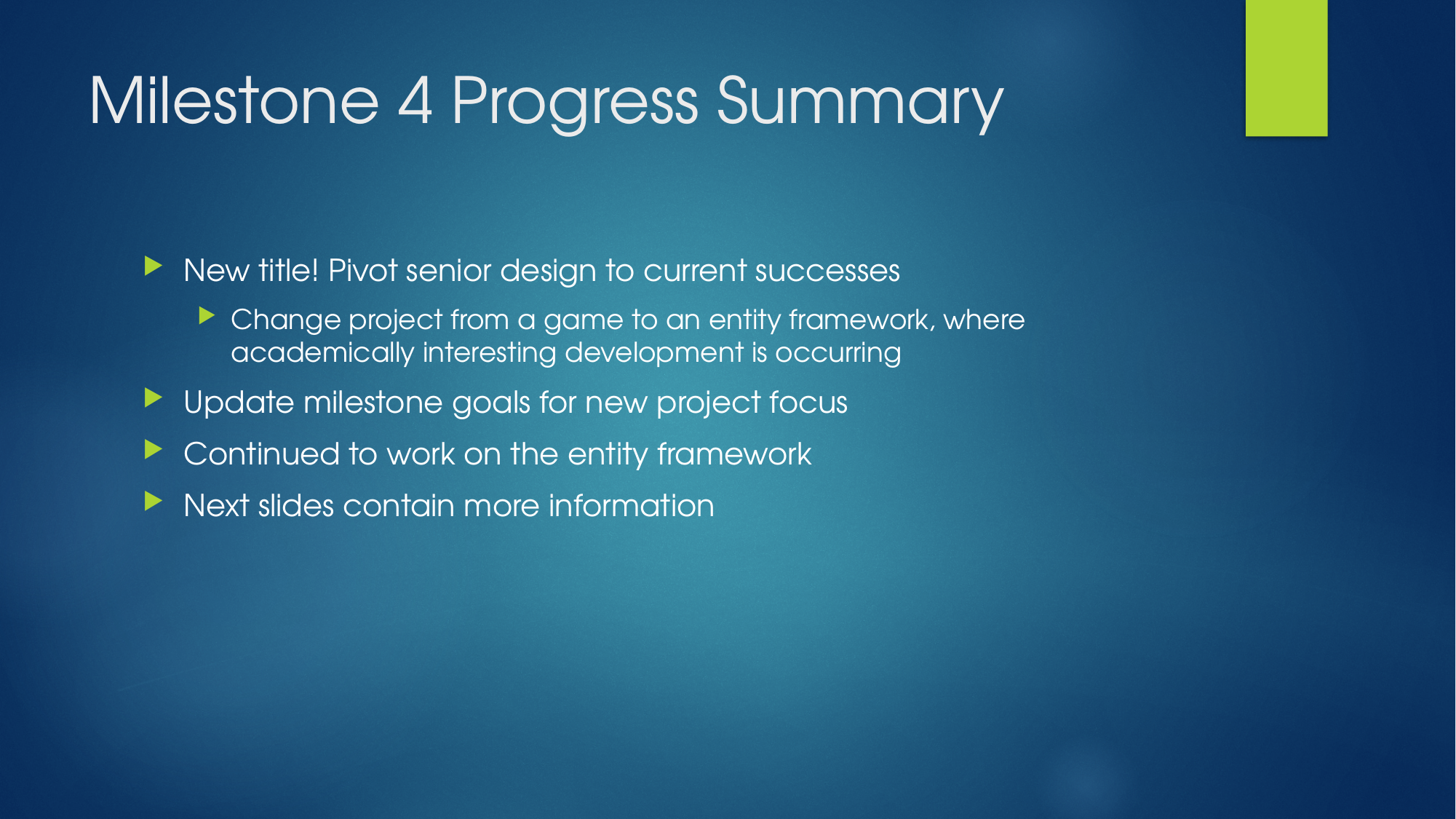

# Milestone 4 Progress Summary
New title! Pivot senior design to current successes
Change project from a game to an entity framework, where academically interesting development is occurring
Update milestone goals for new project focus
Continued to work on the entity framework
Next slides contain more information